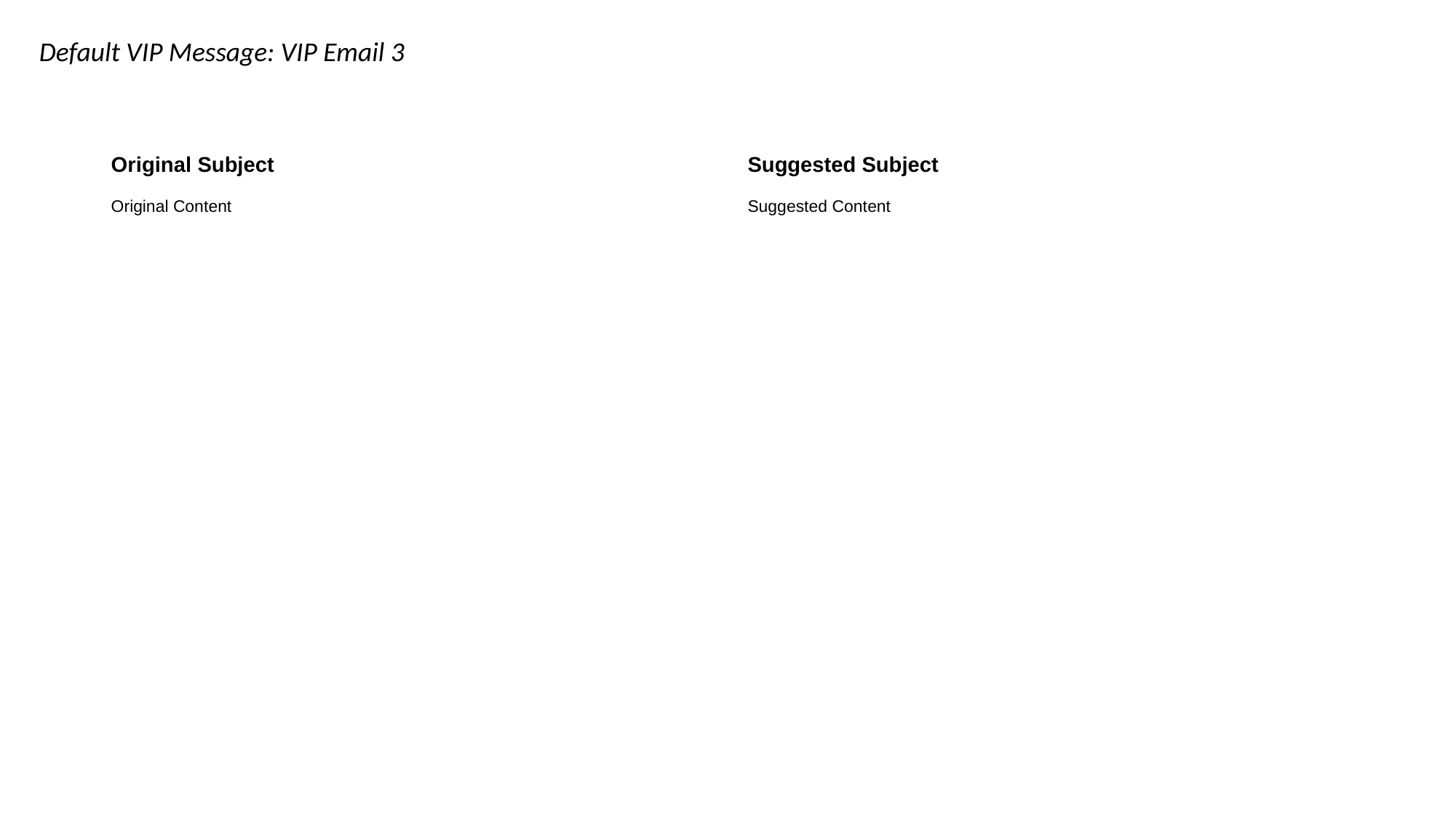

Default VIP Message: VIP Email 3
Original Subject
Suggested Subject
Original Content
Suggested Content